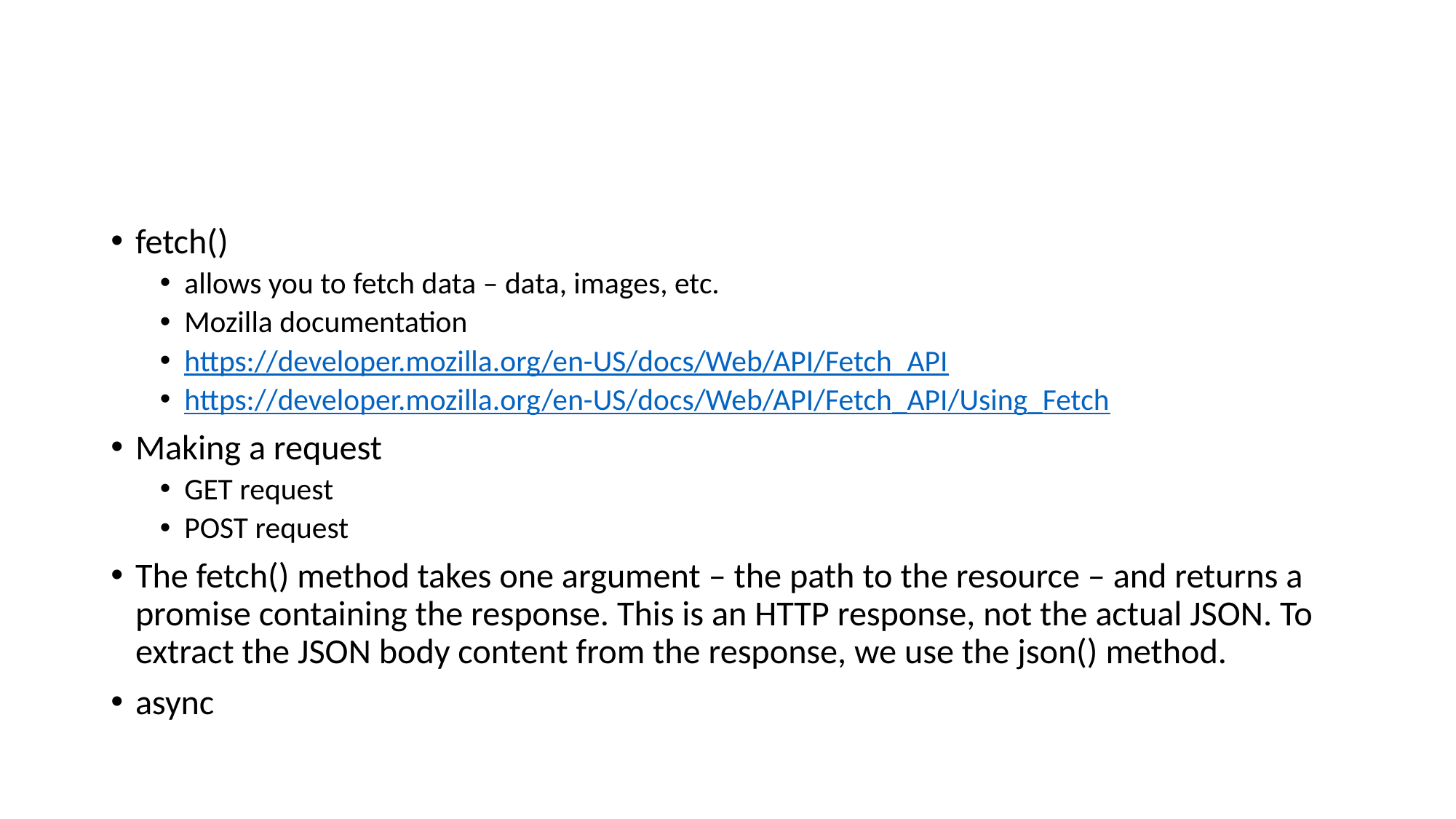

#
fetch()
allows you to fetch data – data, images, etc.
Mozilla documentation
https://developer.mozilla.org/en-US/docs/Web/API/Fetch_API
https://developer.mozilla.org/en-US/docs/Web/API/Fetch_API/Using_Fetch
Making a request
GET request
POST request
The fetch() method takes one argument – the path to the resource – and returns a promise containing the response. This is an HTTP response, not the actual JSON. To extract the JSON body content from the response, we use the json() method.
async